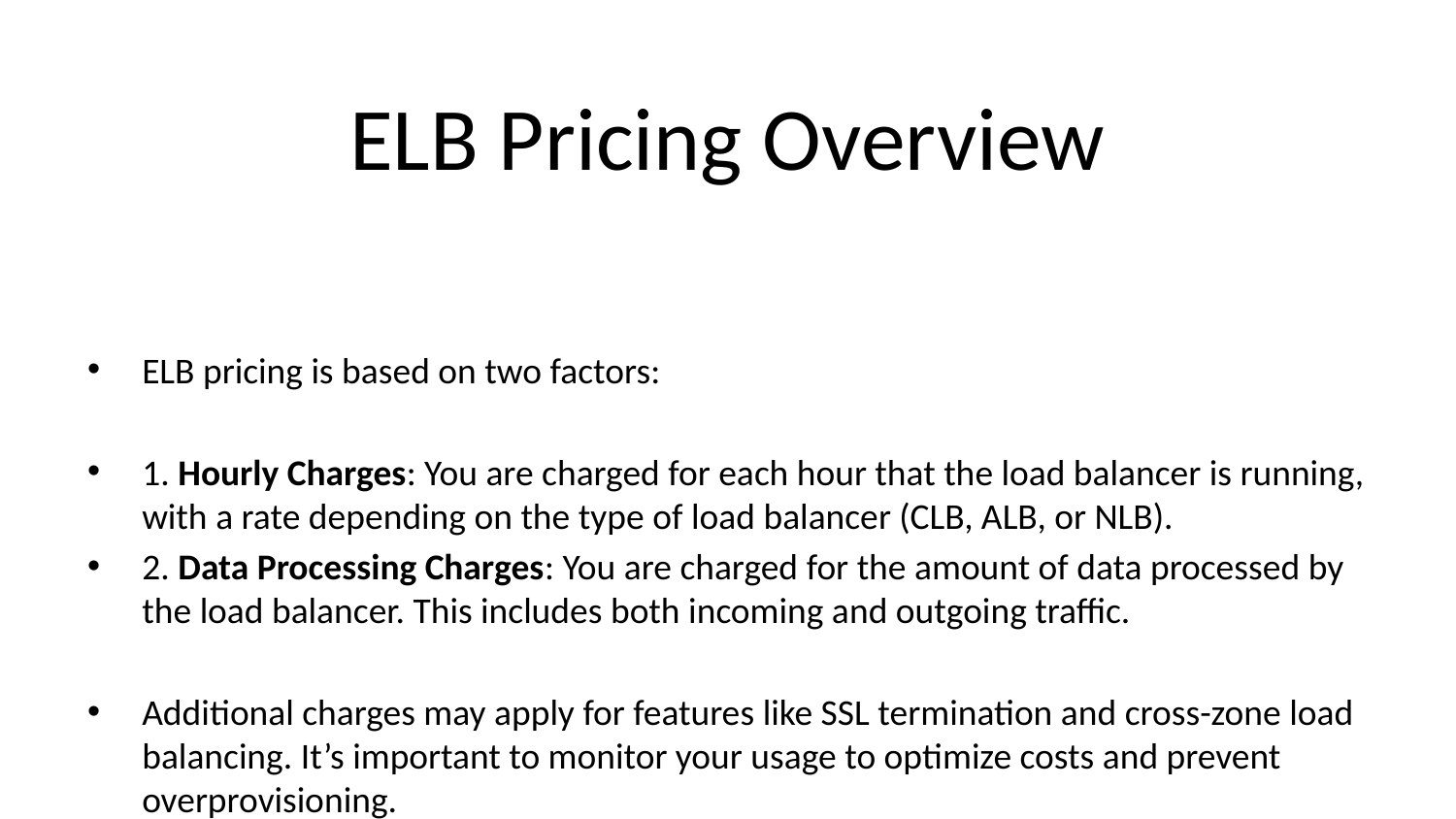

# ELB Pricing Overview

ELB pricing is based on two factors:

1. Hourly Charges: You are charged for each hour that the load balancer is running, with a rate depending on the type of load balancer (CLB, ALB, or NLB).
2. Data Processing Charges: You are charged for the amount of data processed by the load balancer. This includes both incoming and outgoing traffic.

Additional charges may apply for features like SSL termination and cross-zone load balancing. It’s important to monitor your usage to optimize costs and prevent overprovisioning.